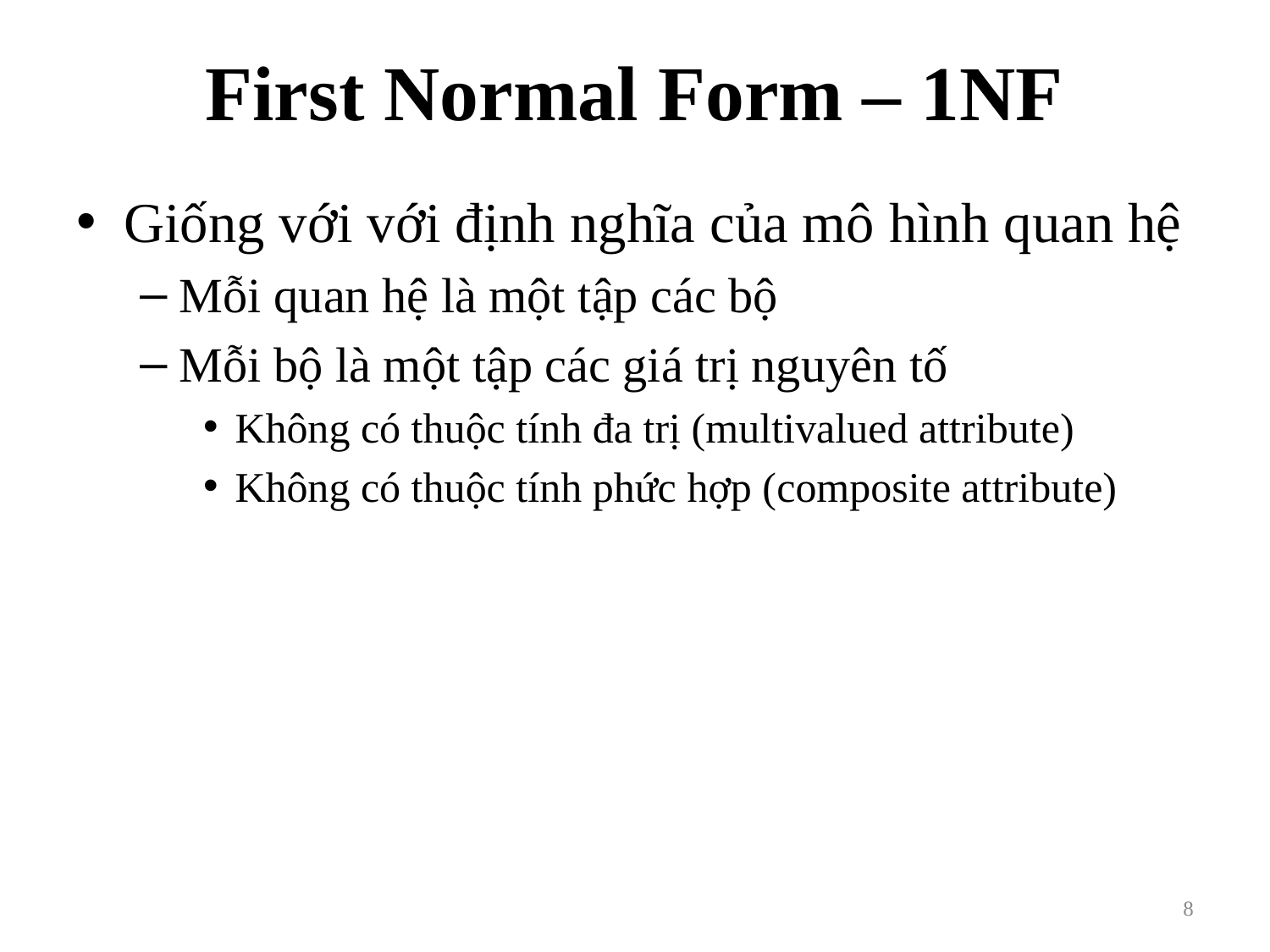

# First Normal Form – 1NF
Giống với với định nghĩa của mô hình quan hệ
Mỗi quan hệ là một tập các bộ
Mỗi bộ là một tập các giá trị nguyên tố
Không có thuộc tính đa trị (multivalued attribute)
Không có thuộc tính phức hợp (composite attribute)
8